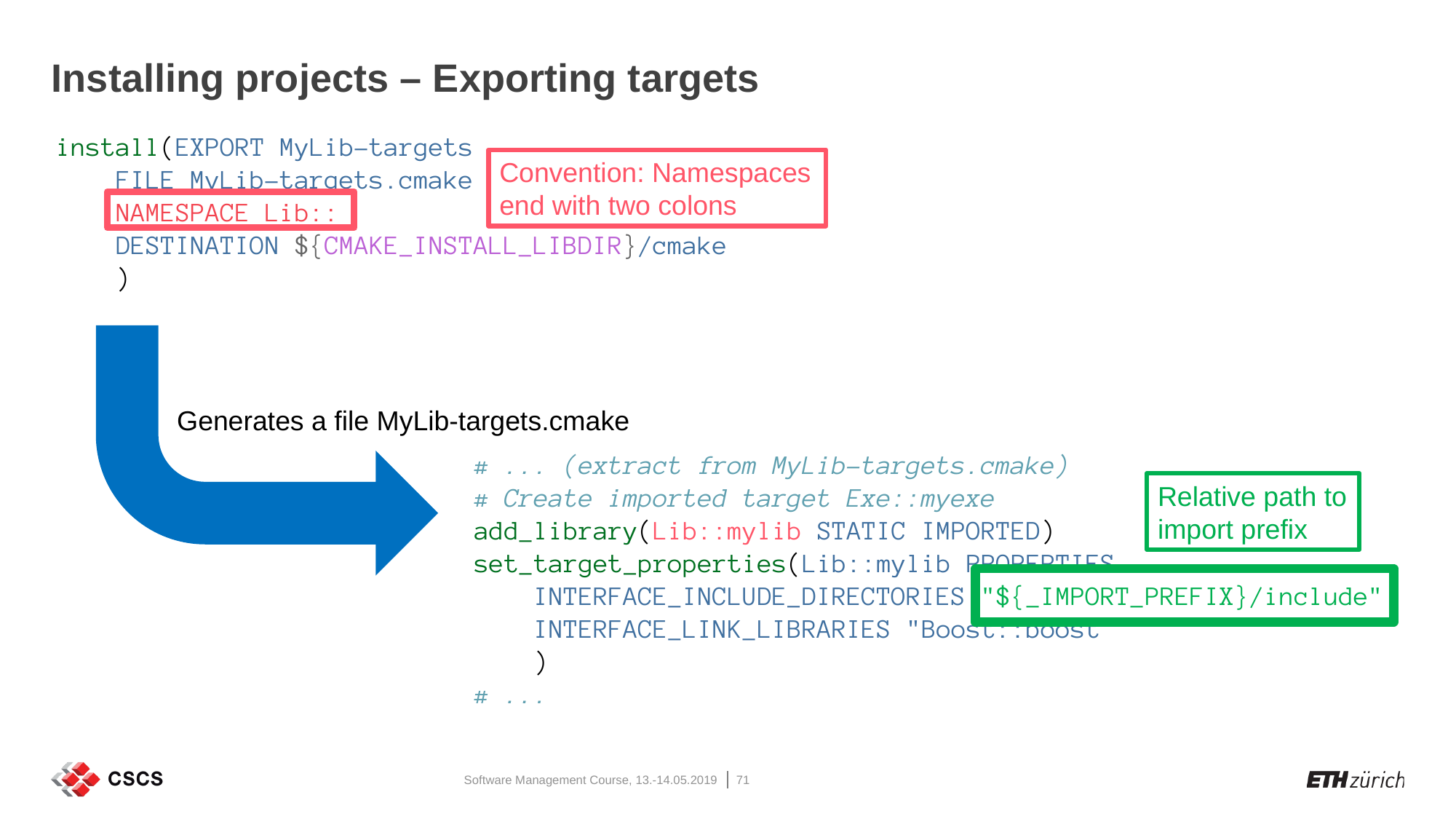

# Installing projects – Exporting targets
install(EXPORT MyLib-targets
    FILE MyLib-targets.cmake
    NAMESPACE Lib::
    DESTINATION ${CMAKE_INSTALL_LIBDIR}/cmake
    )

Convention: Namespaces end with two colons

Generates a file MyLib-targets.cmake
# ... (extract from MyLib-targets.cmake)
# Create imported target Exe::myexe add_library(Lib::mylib STATIC IMPORTED)
set_target_properties(Lib::mylib PROPERTIES
    INTERFACE_INCLUDE_DIRECTORIES "${_IMPORT_PREFIX}/include"
    INTERFACE_LINK_LIBRARIES "Boost::boost"
    )
# ...
Relative path to import prefix

Software Management Course, 13.-14.05.2019
71